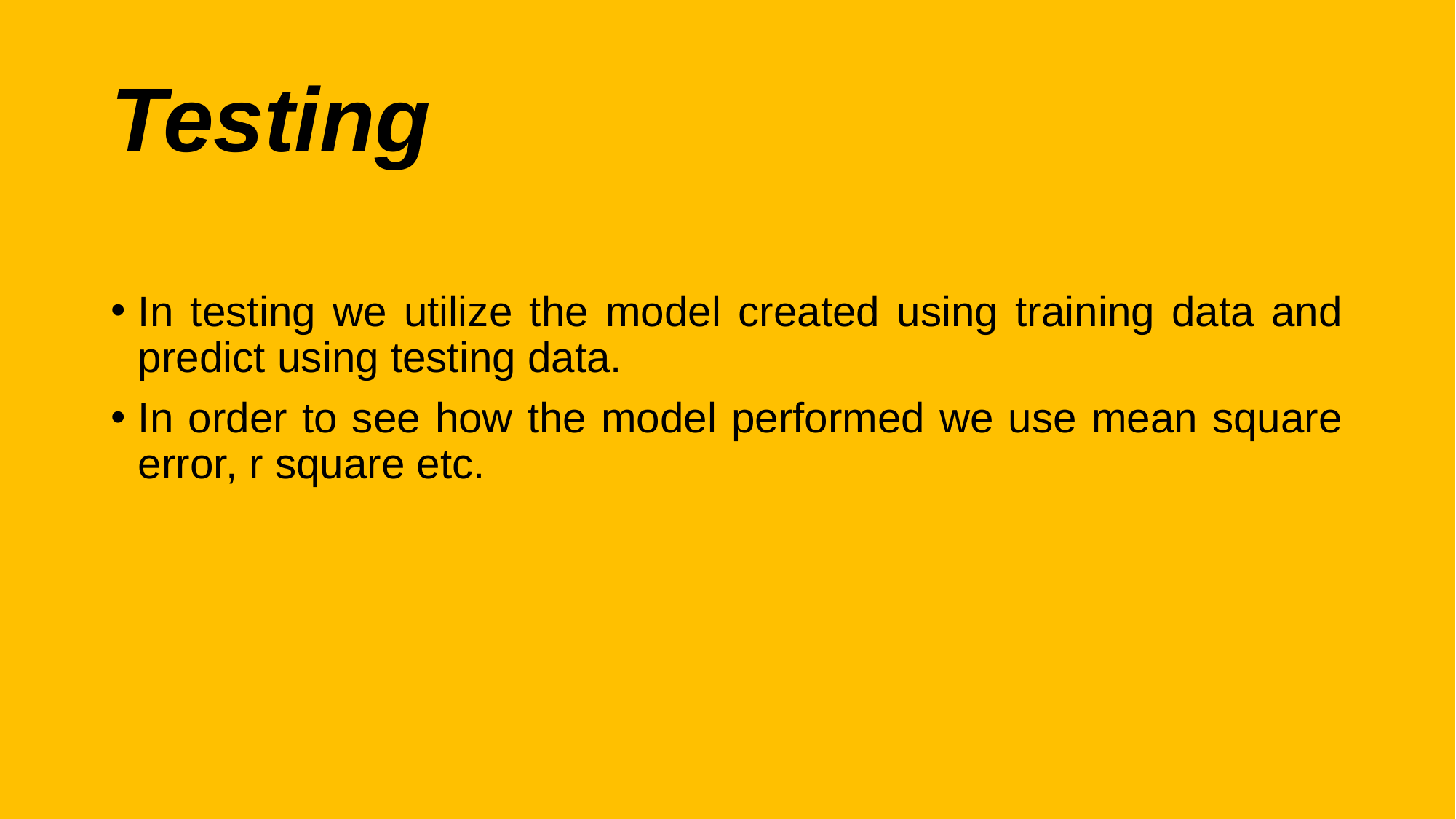

# Testing

In testing we utilize the model created using training data and predict using testing data.
In order to see how the model performed we use mean square error, r square etc.